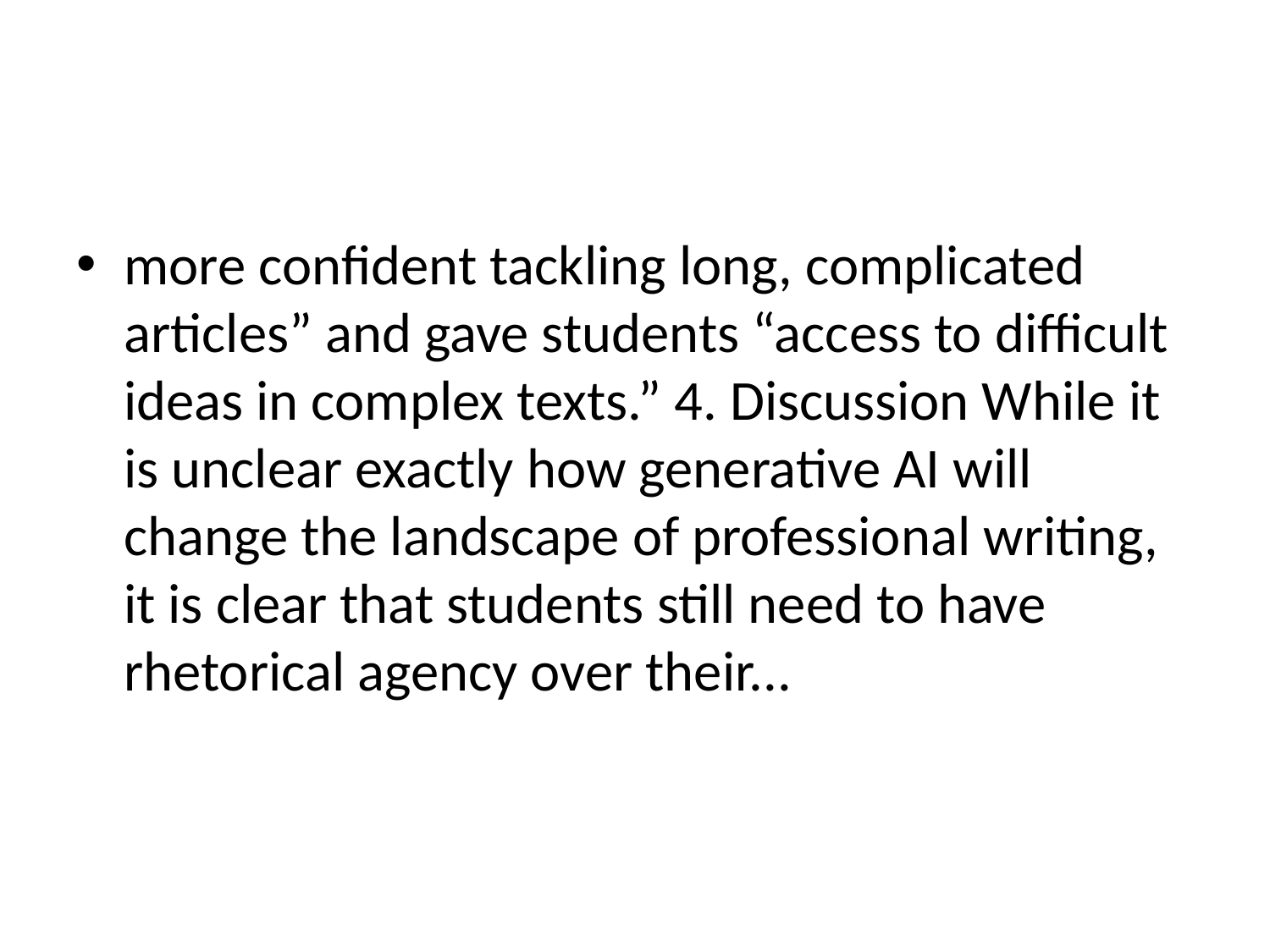

#
more confident tackling long, complicated articles” and gave students “access to difficult ideas in complex texts.” 4. Discussion While it is unclear exactly how generative AI will change the landscape of professional writing, it is clear that students still need to have rhetorical agency over their...